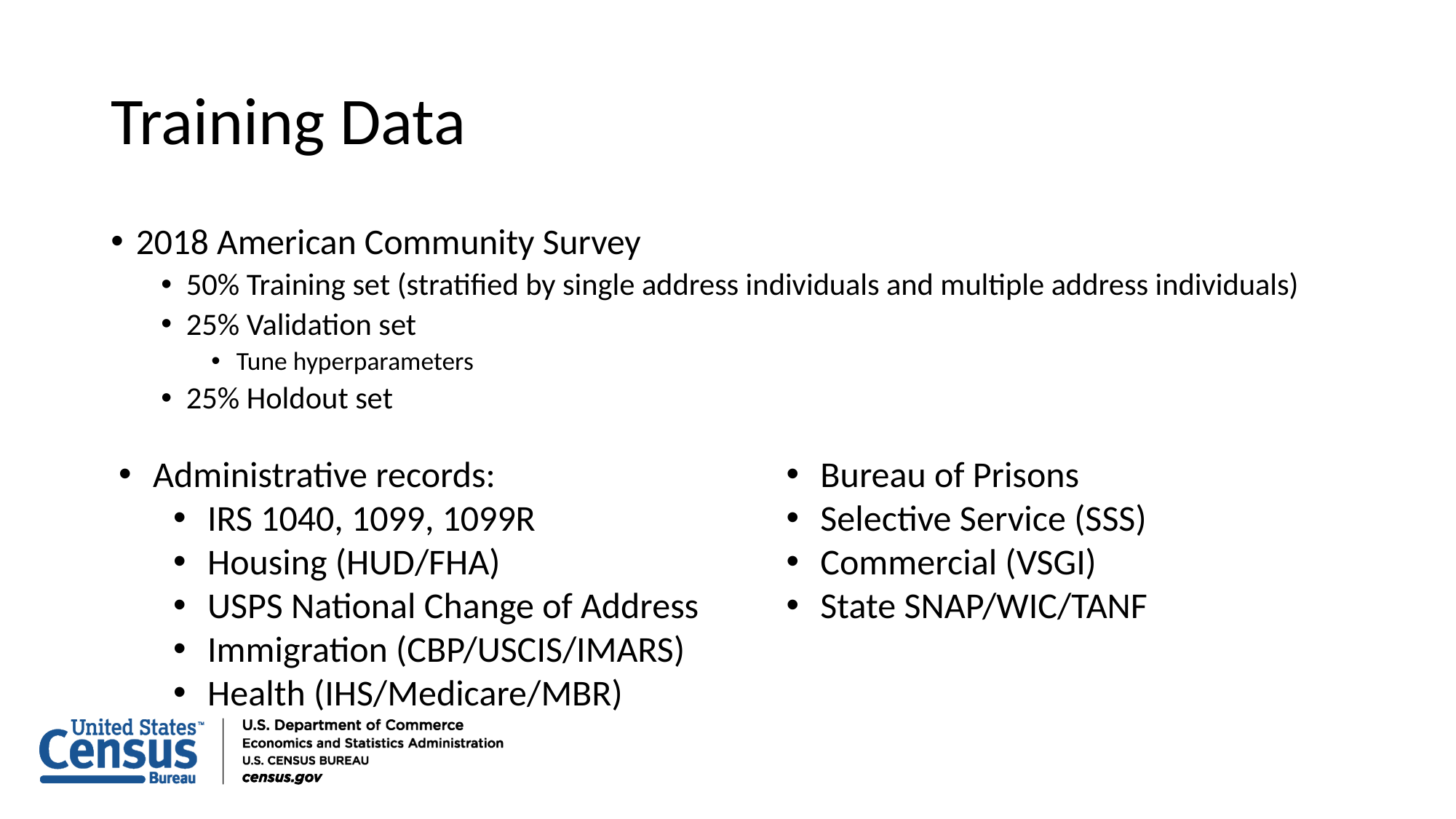

# Training Data
2018 American Community Survey
50% Training set (stratified by single address individuals and multiple address individuals)
25% Validation set
Tune hyperparameters
25% Holdout set
Administrative records:
IRS 1040, 1099, 1099R
Housing (HUD/FHA)
USPS National Change of Address
Immigration (CBP/USCIS/IMARS)
Health (IHS/Medicare/MBR)
Bureau of Prisons
Selective Service (SSS)
Commercial (VSGI)
State SNAP/WIC/TANF